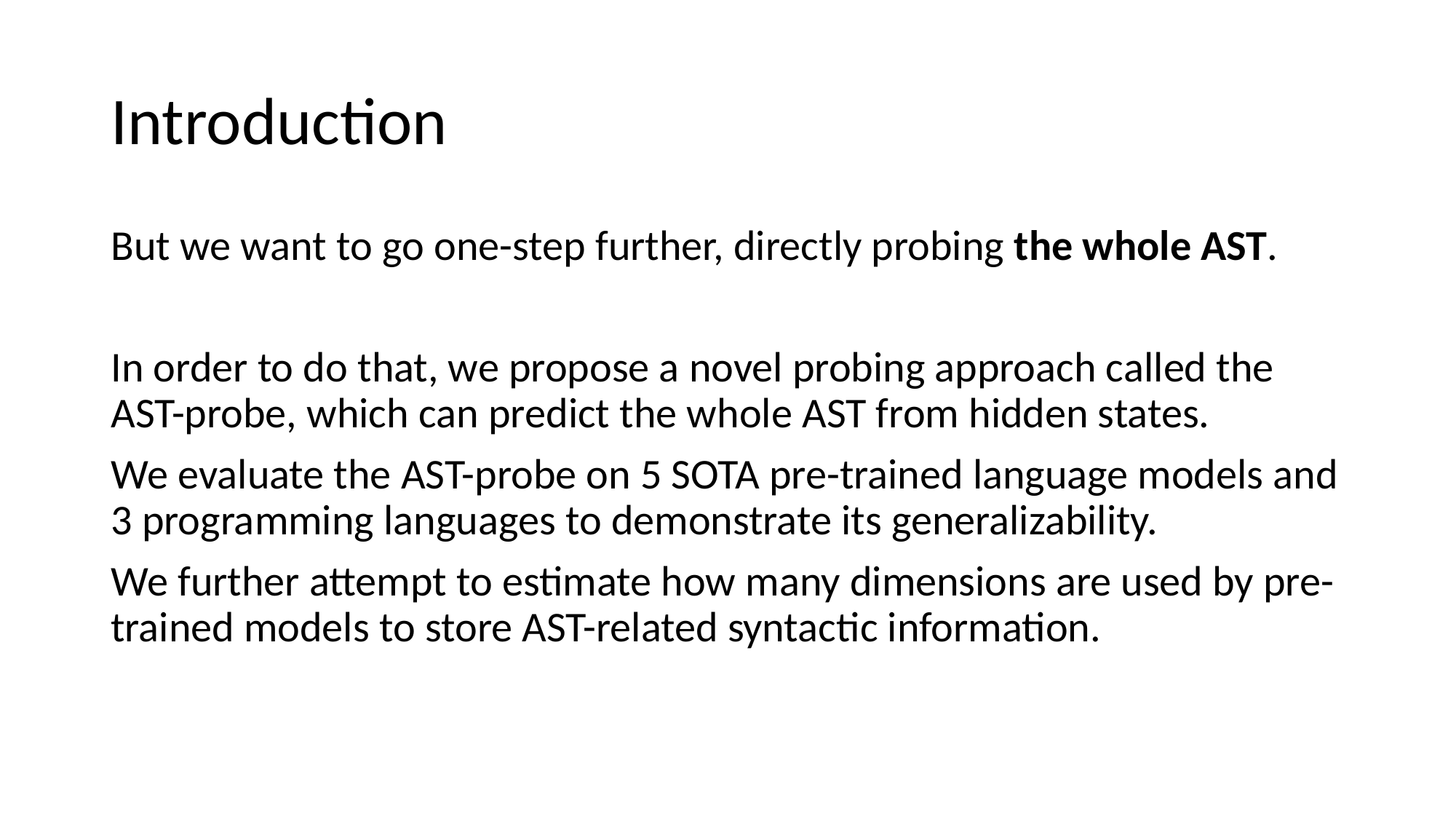

# Introduction
But we want to go one-step further, directly probing the whole AST.

In order to do that, we propose a novel probing approach called the AST-probe, which can predict the whole AST from hidden states.
We evaluate the AST-probe on 5 SOTA pre-trained language models and 3 programming languages to demonstrate its generalizability.
We further attempt to estimate how many dimensions are used by pre-trained models to store AST-related syntactic information.